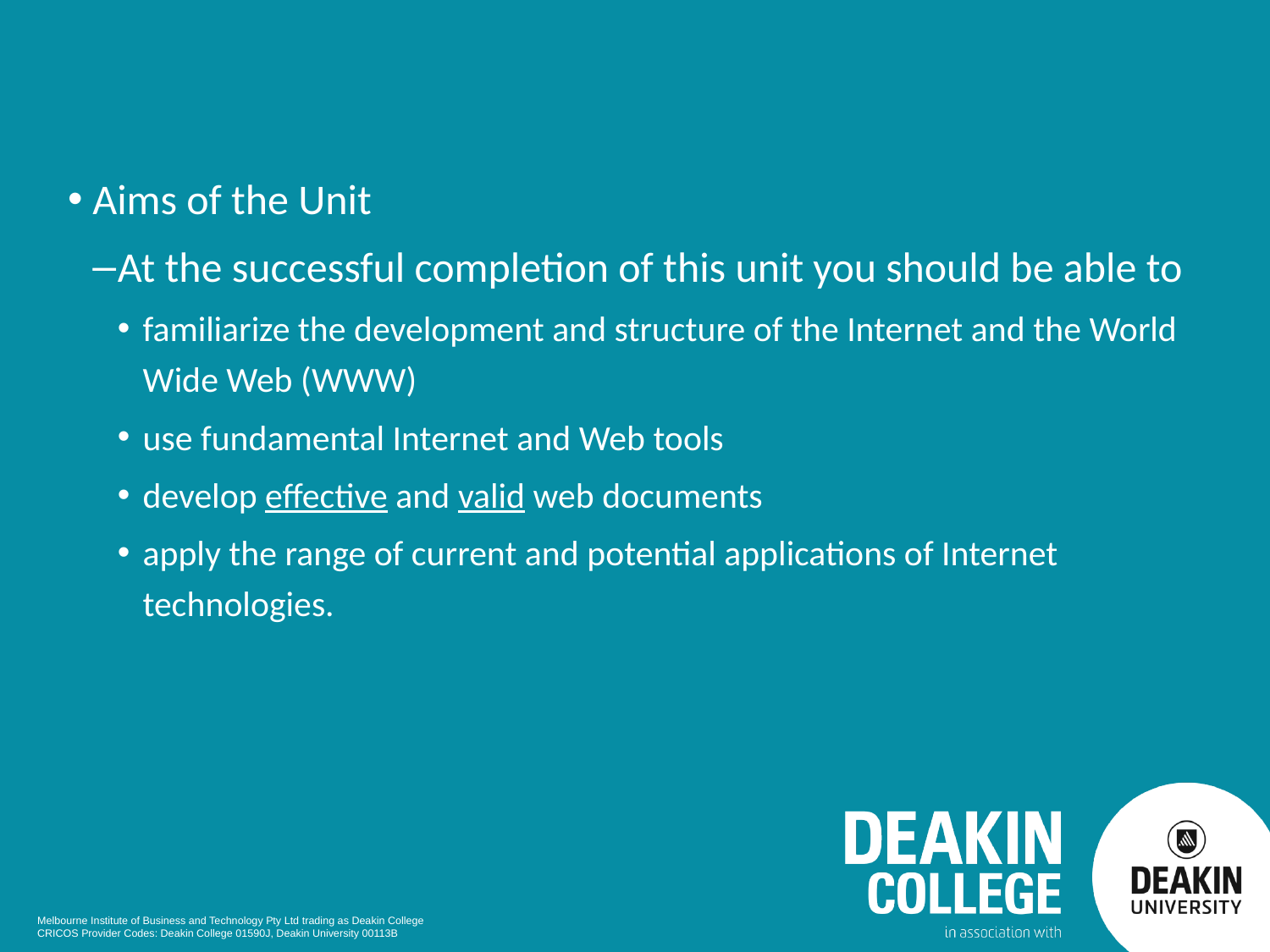

Aims of the Unit
At the successful completion of this unit you should be able to
familiarize the development and structure of the Internet and the World Wide Web (WWW)
use fundamental Internet and Web tools
develop effective and valid web documents
apply the range of current and potential applications of Internet technologies.